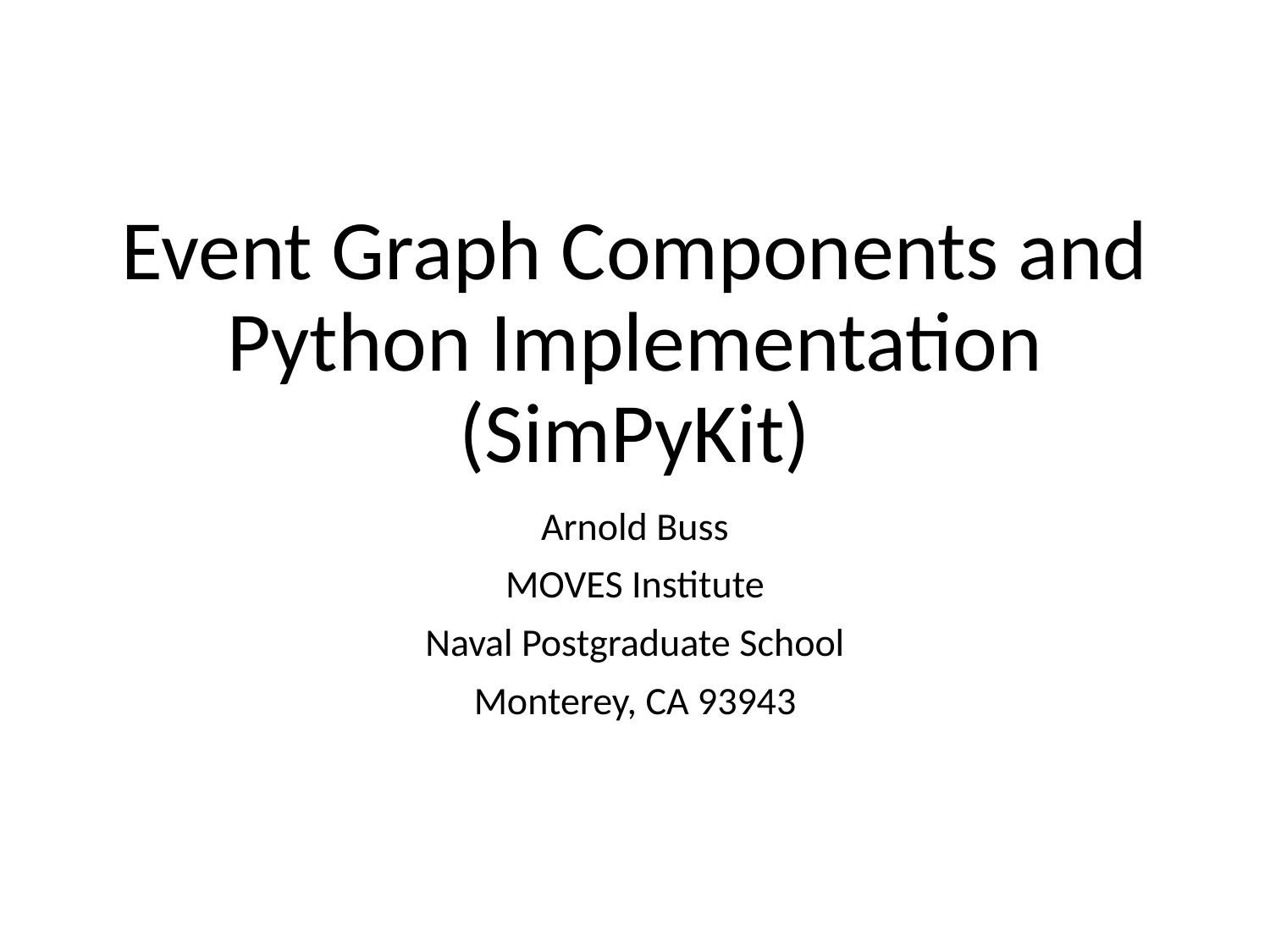

# Event Graph Components and Python Implementation (SimPyKit)
Arnold Buss
MOVES Institute
Naval Postgraduate School
Monterey, CA 93943